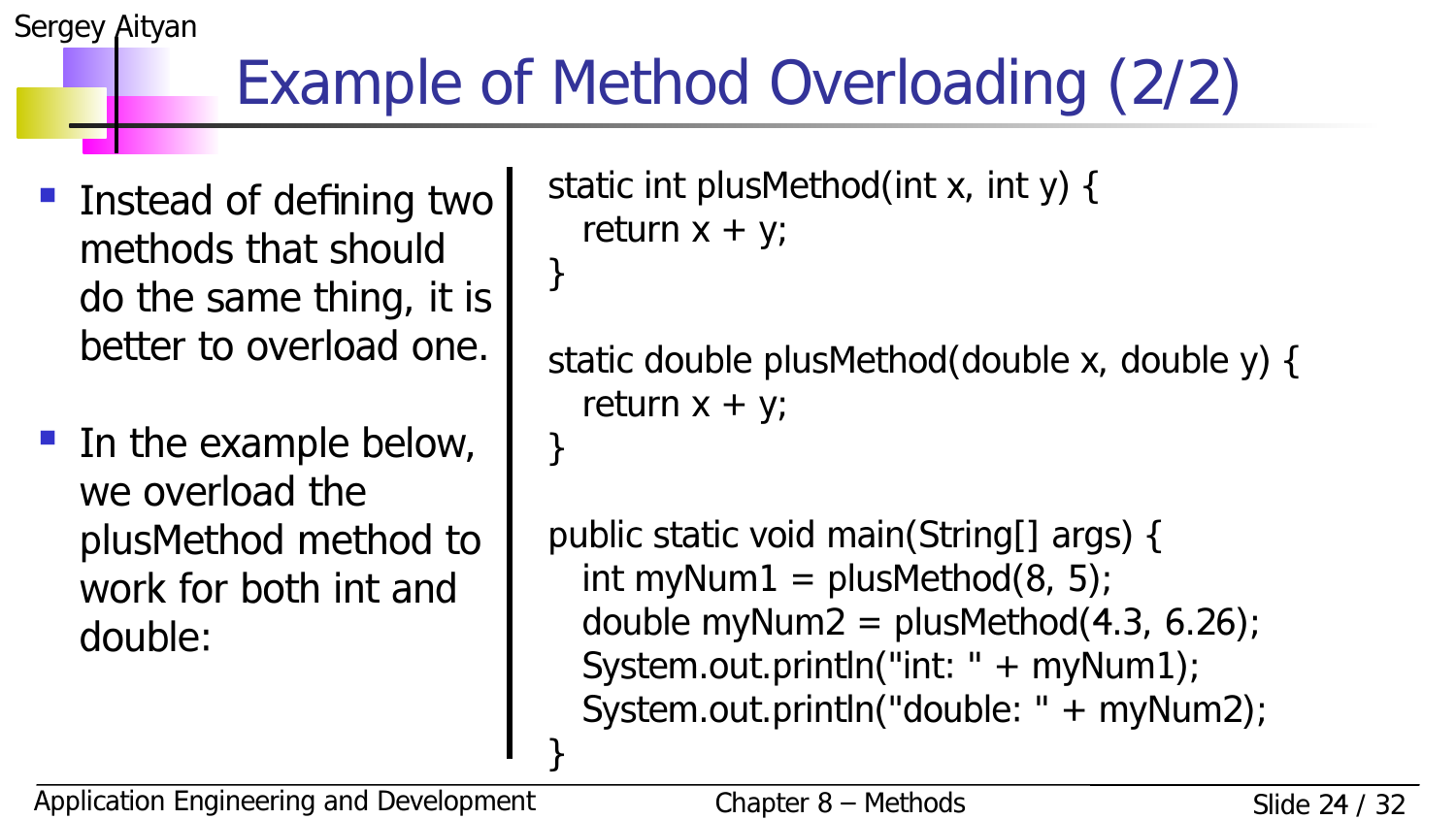

# Example of Method Overloading (2/2)
static int plusMethod(int x, int y) {
   return x + y;
}

static double plusMethod(double x, double y) {
   return x + y;
}

public static void main(String[] args) {
   int myNum1 = plusMethod(8, 5);
   double myNum2 = plusMethod(4.3, 6.26);
   System.out.println("int: " + myNum1);
   System.out.println("double: " + myNum2);
}
Instead of defining two methods that should do the same thing, it is better to overload one.

In the example below, we overload the plusMethod method to work for both int and double: